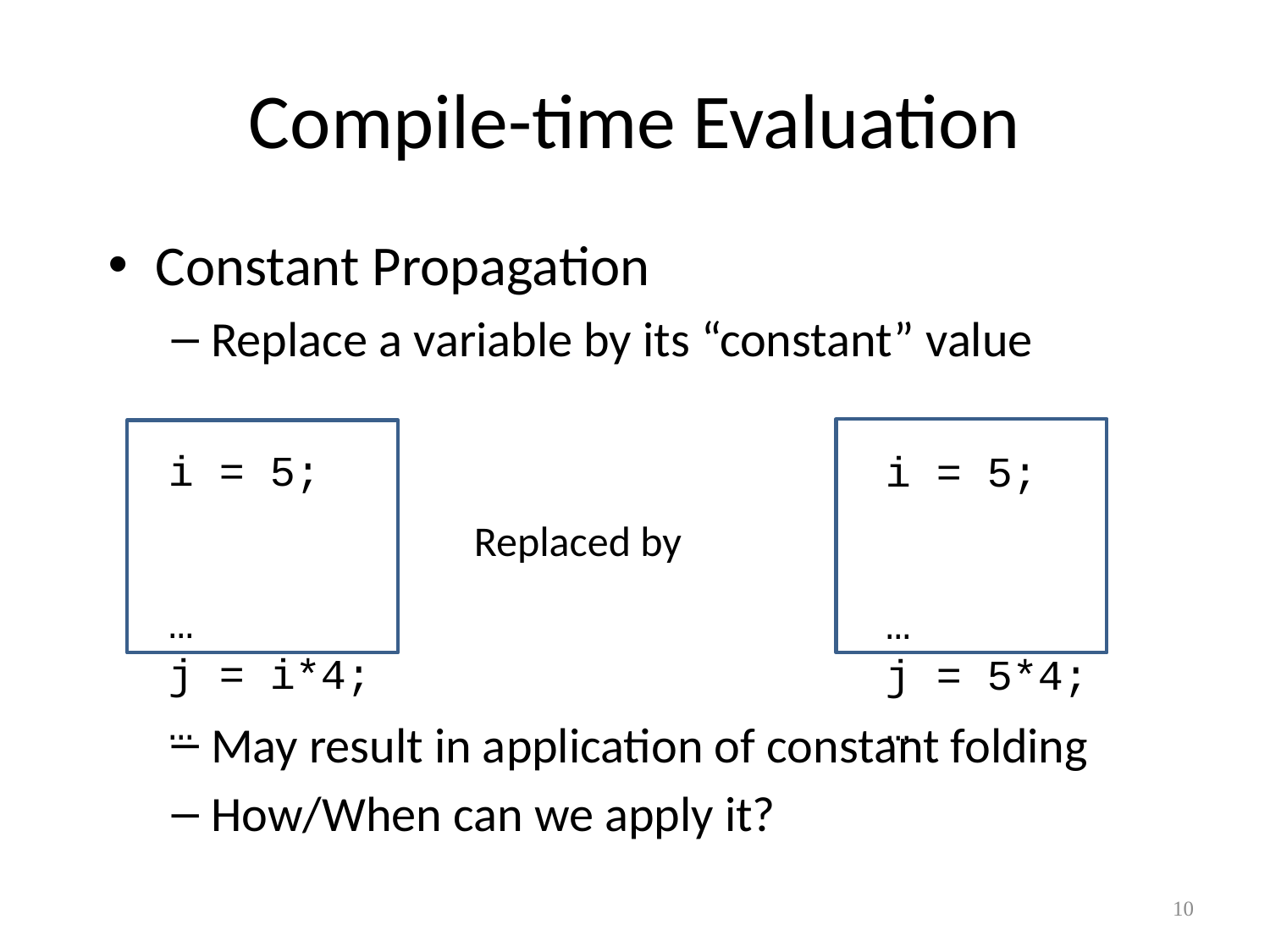

# Compile-time Evaluation
Constant Propagation
Replace a variable by its “constant” value

May result in application of constant folding
How/When can we apply it?

i = 5;
…
j = i*4;
…

i = 5;
…
j = 5*4;
…

Replaced by
10